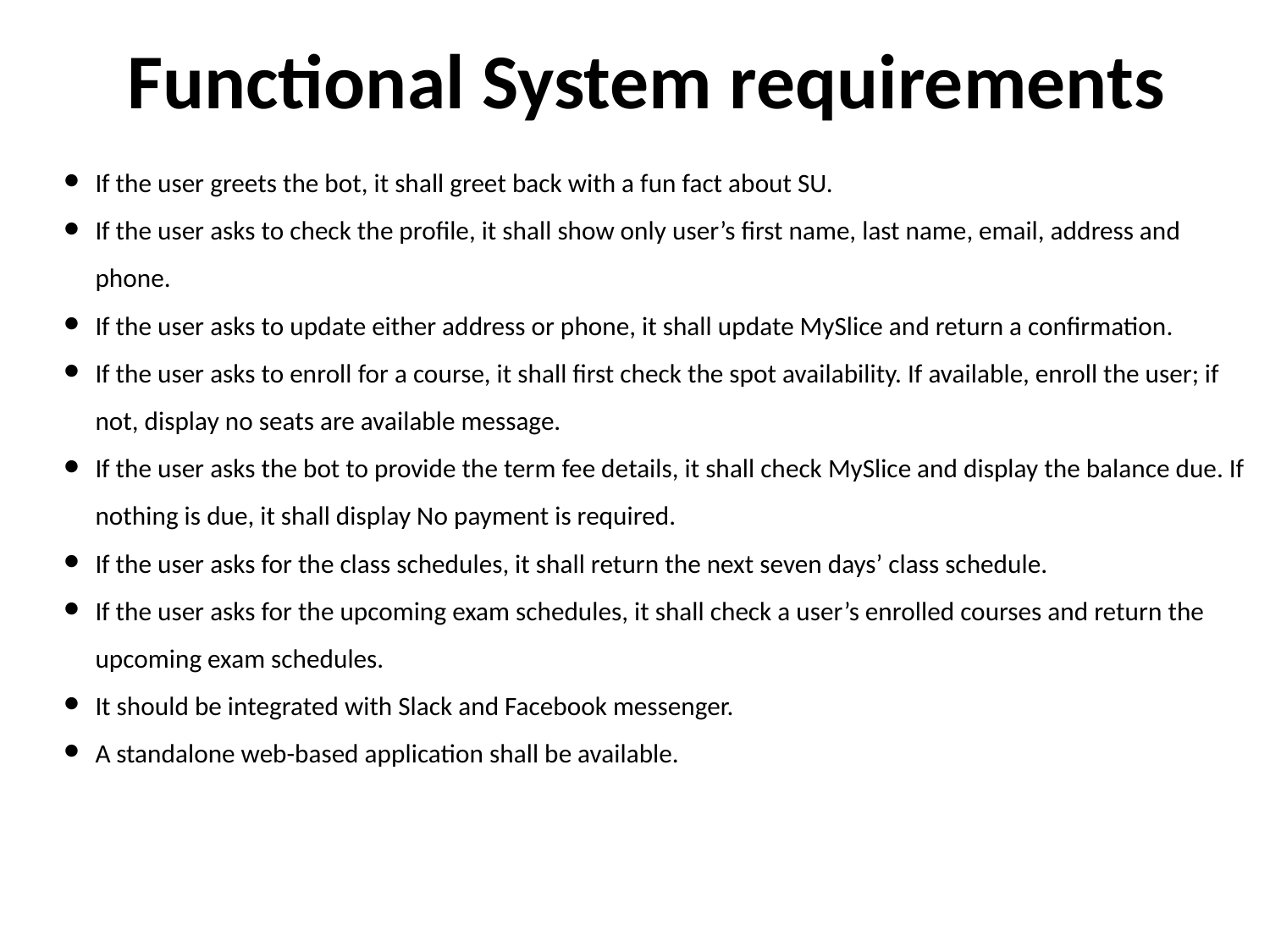

# Functional System requirements

If the user greets the bot, it shall greet back with a fun fact about SU.
If the user asks to check the profile, it shall show only user’s first name, last name, email, address and phone.
If the user asks to update either address or phone, it shall update MySlice and return a confirmation.
If the user asks to enroll for a course, it shall first check the spot availability. If available, enroll the user; if not, display no seats are available message.
If the user asks the bot to provide the term fee details, it shall check MySlice and display the balance due. If nothing is due, it shall display No payment is required.
If the user asks for the class schedules, it shall return the next seven days’ class schedule.
If the user asks for the upcoming exam schedules, it shall check a user’s enrolled courses and return the upcoming exam schedules.
It should be integrated with Slack and Facebook messenger.
A standalone web-based application shall be available.